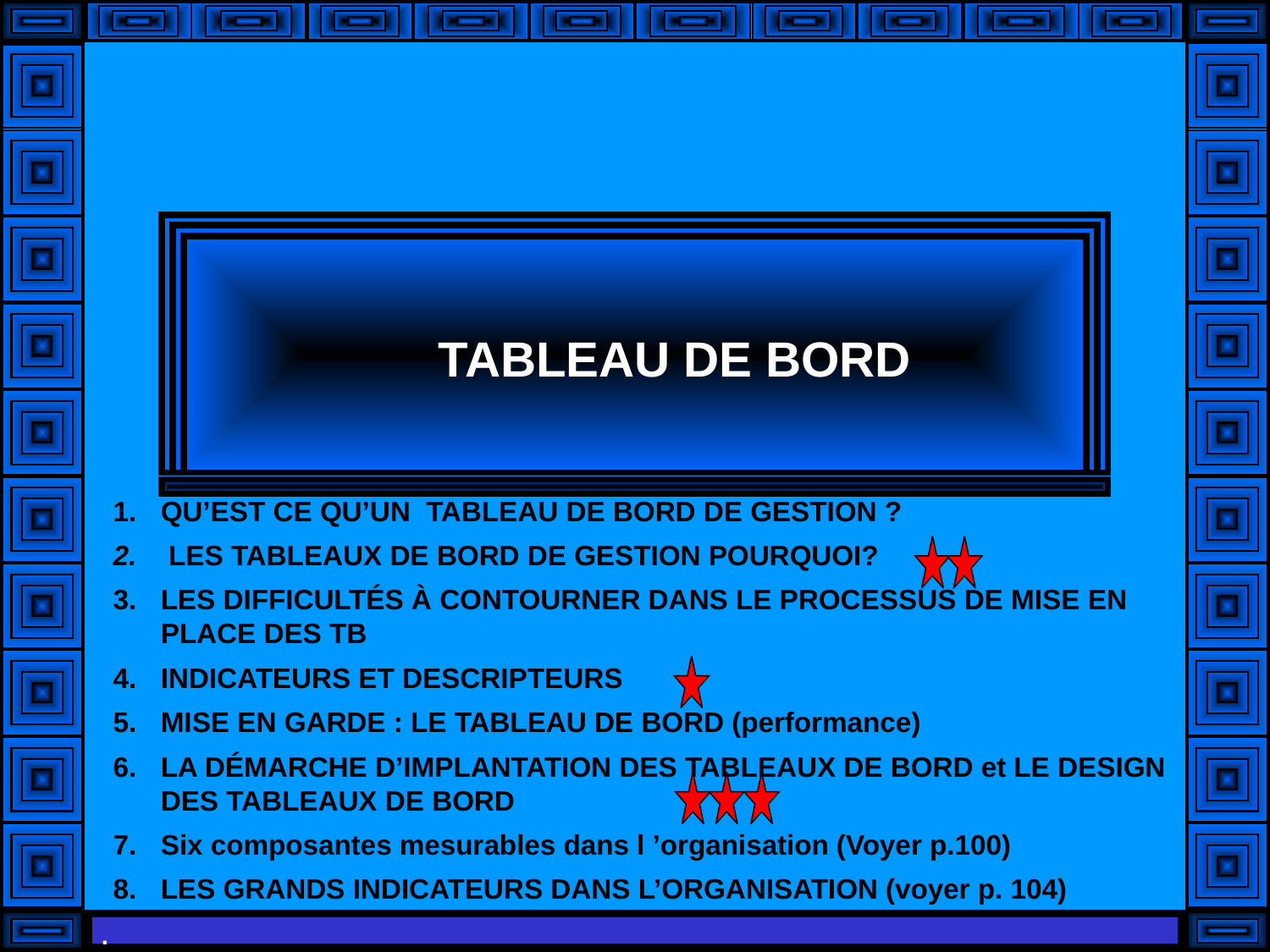

# TABLEAU DE BORD

QU’EST CE QU’UN  TABLEAU DE BORD DE GESTION ?
 LES TABLEAUX DE BORD DE GESTION POURQUOI?
LES DIFFICULTÉS À CONTOURNER DANS LE PROCESSUS DE MISE EN PLACE DES TB
INDICATEURS ET DESCRIPTEURS
MISE EN GARDE : LE TABLEAU DE BORD (performance)
LA DÉMARCHE D’IMPLANTATION DES TABLEAUX DE BORD et LE DESIGN DES TABLEAUX DE BORD
Six composantes mesurables dans l ’organisation (Voyer p.100)
LES GRANDS INDICATEURS DANS L’ORGANISATION (voyer p. 104)